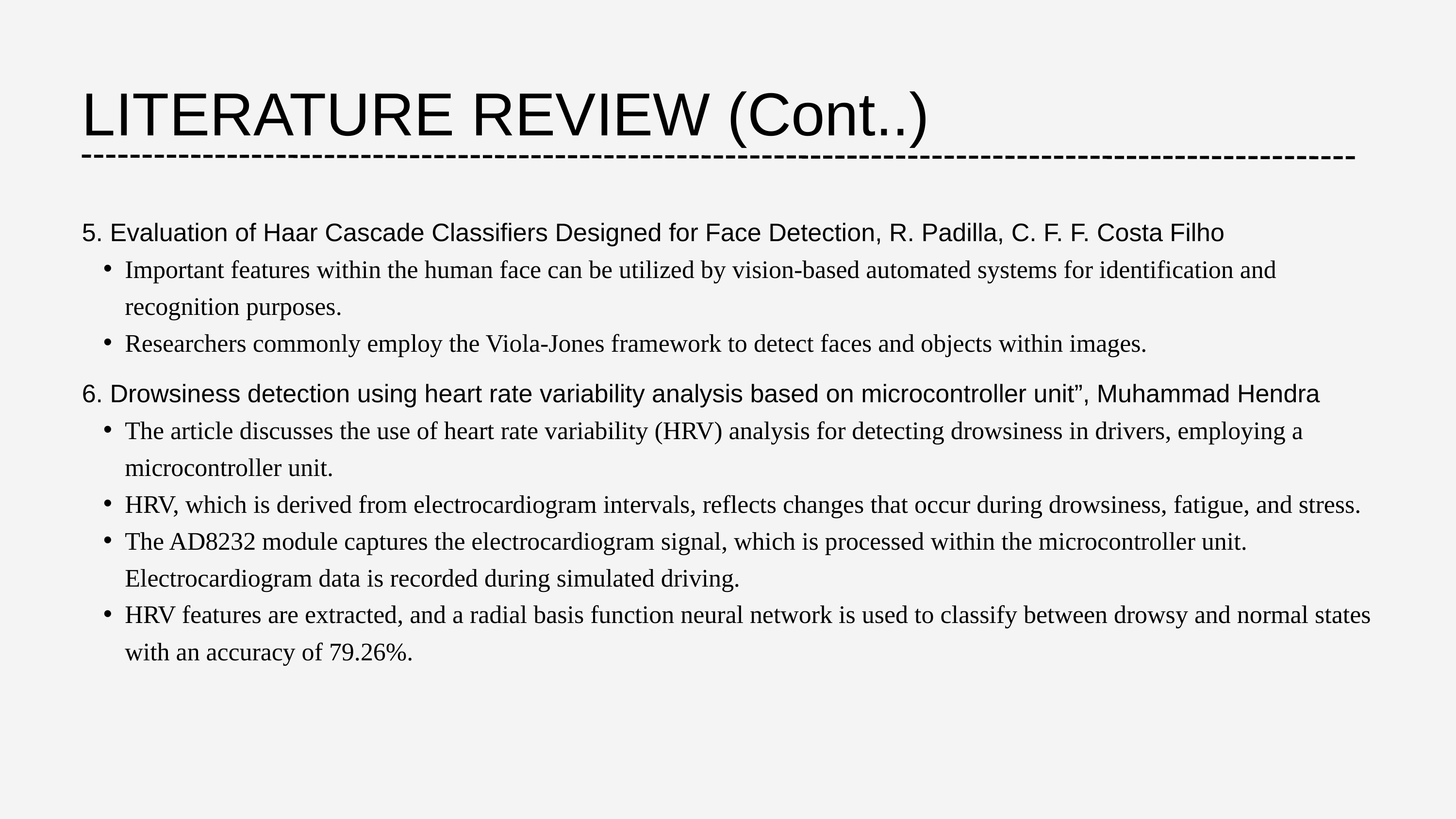

LITERATURE REVIEW (Cont..)

5. Evaluation of Haar Cascade Classifiers Designed for Face Detection, R. Padilla, C. F. F. Costa Filho
Important features within the human face can be utilized by vision-based automated systems for identification and recognition purposes.
Researchers commonly employ the Viola-Jones framework to detect faces and objects within images.
6. Drowsiness detection using heart rate variability analysis based on microcontroller unit”, Muhammad Hendra
The article discusses the use of heart rate variability (HRV) analysis for detecting drowsiness in drivers, employing a microcontroller unit.
HRV, which is derived from electrocardiogram intervals, reflects changes that occur during drowsiness, fatigue, and stress.
The AD8232 module captures the electrocardiogram signal, which is processed within the microcontroller unit. Electrocardiogram data is recorded during simulated driving.
HRV features are extracted, and a radial basis function neural network is used to classify between drowsy and normal states with an accuracy of 79.26%.